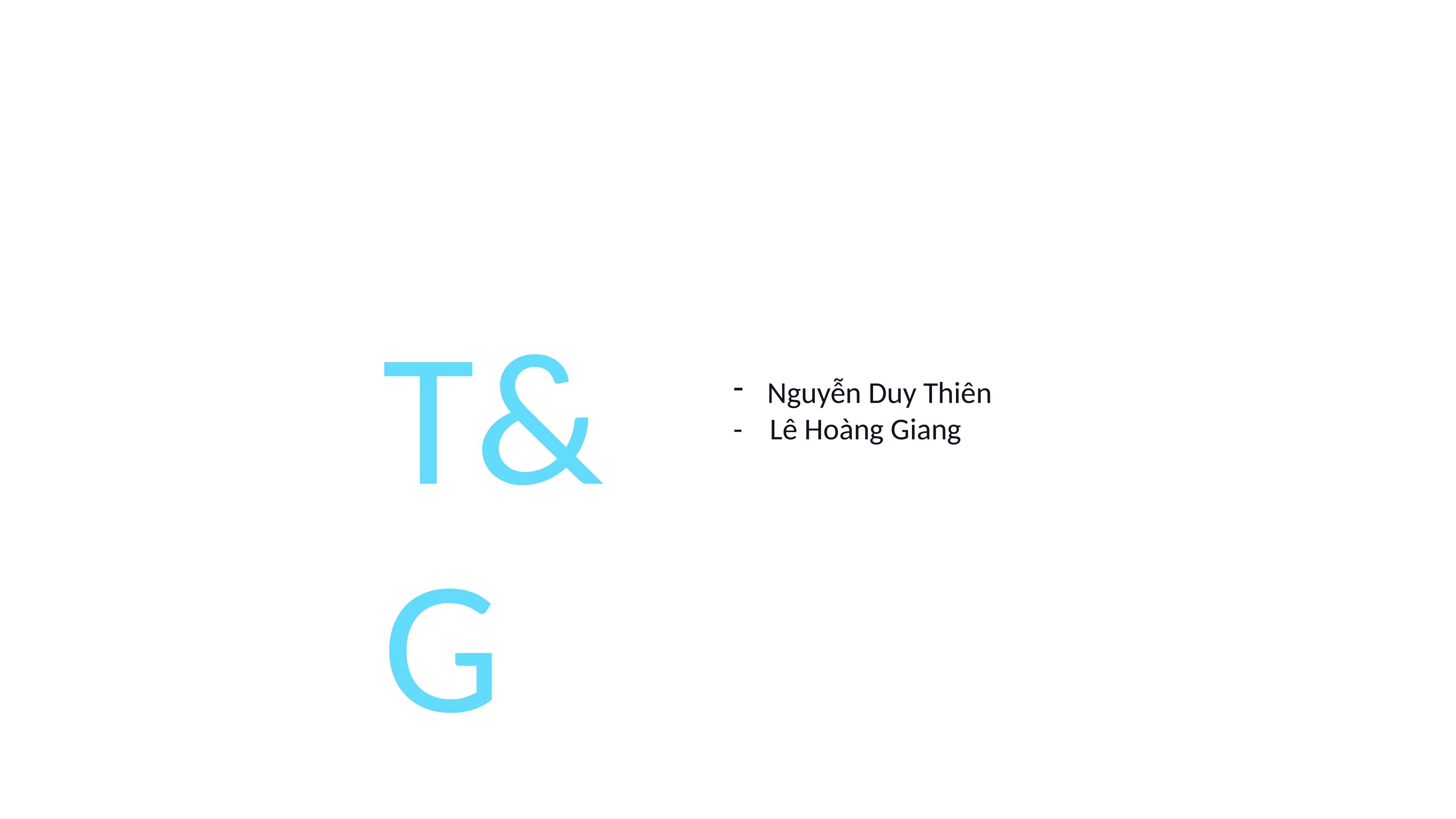

T&G
Nguyễn Duy Thiên
-    Lê Hoàng Giang